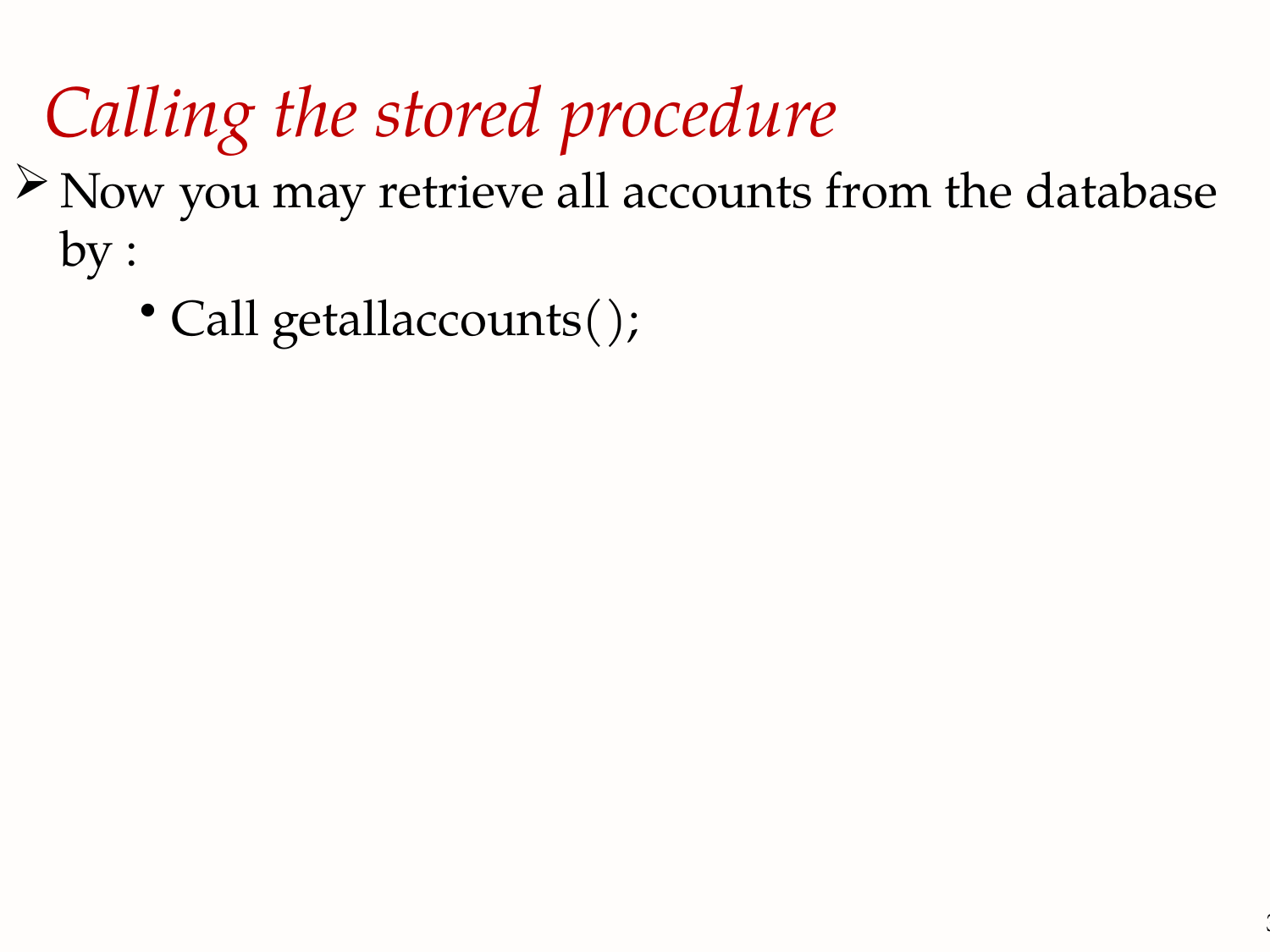

# Calling the stored procedure
Now you may retrieve all accounts from the database by :
Call getallaccounts();